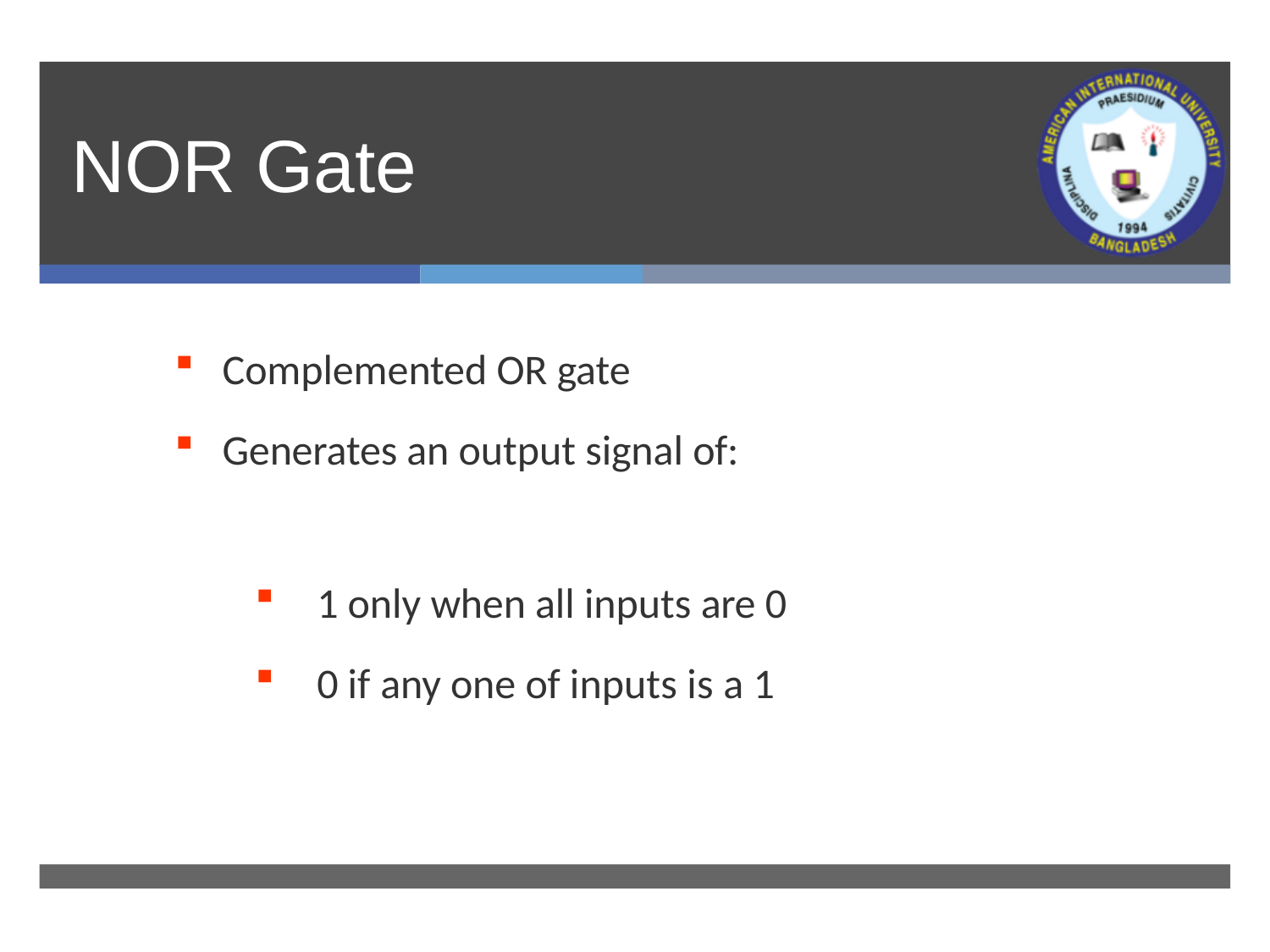

# NOR Gate

Complemented OR gate
Generates an output signal of:

1 only when all inputs are 0
0 if any one of inputs is a 1